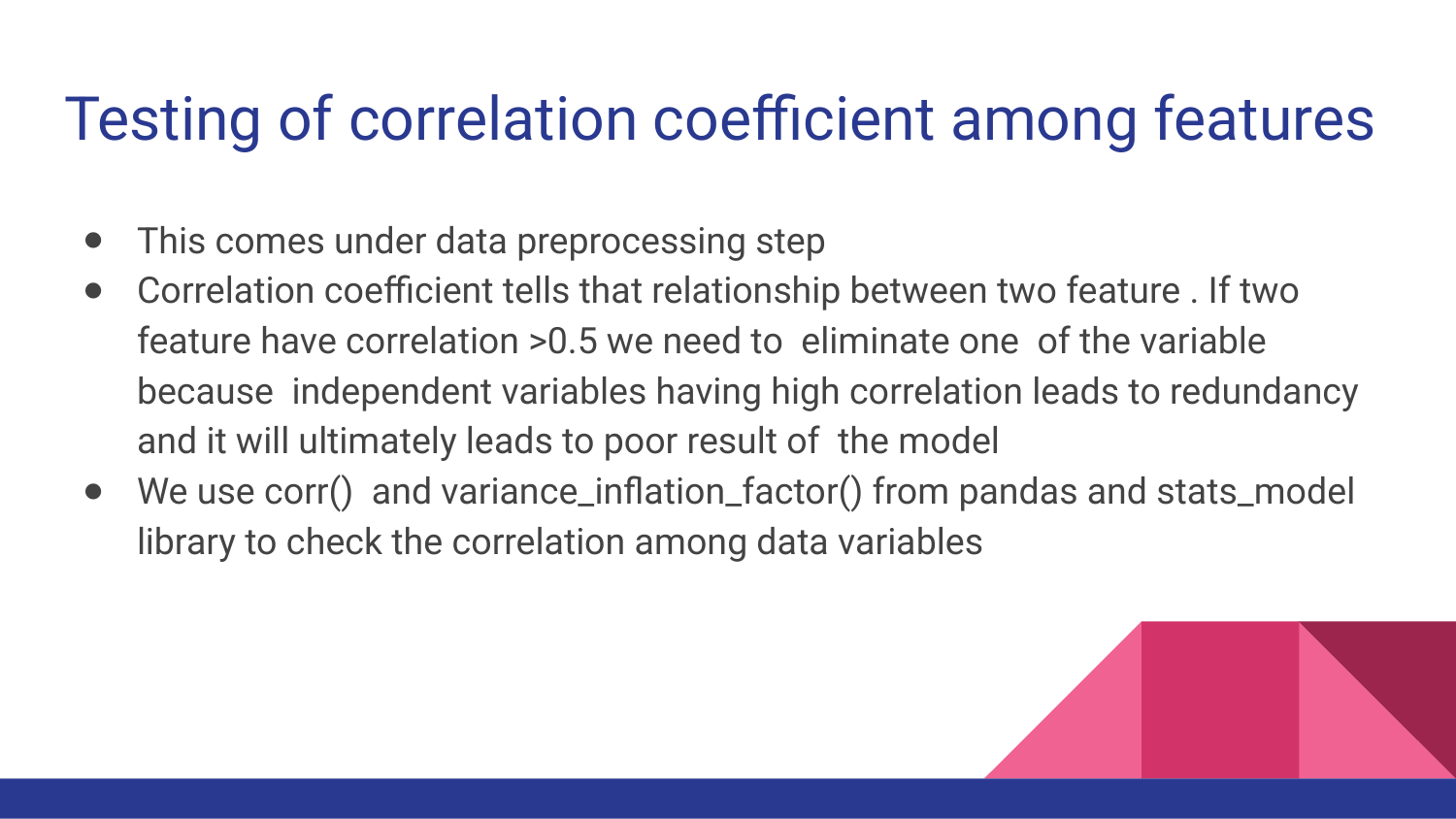

# Testing of correlation coefficient among features
This comes under data preprocessing step
Correlation coefficient tells that relationship between two feature . If two feature have correlation >0.5 we need to  eliminate one  of the variable because  independent variables having high correlation leads to redundancy and it will ultimately leads to poor result of  the model
We use corr()  and variance_inflation_factor() from pandas and stats_model library to check the correlation among data variables